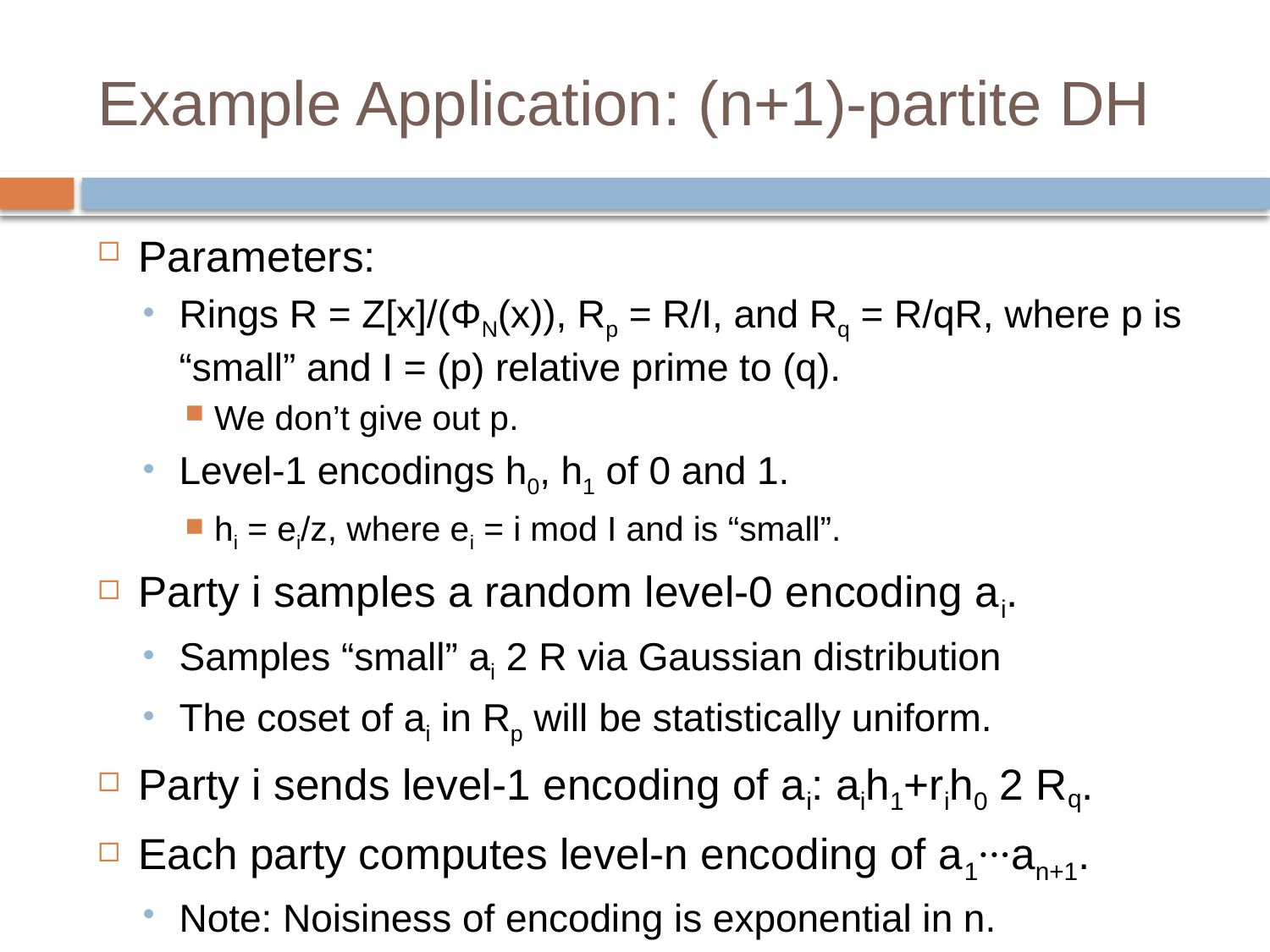

# Example Application: (n+1)-partite DH
Parameters:
Rings R = Z[x]/(ΦN(x)), Rp = R/I, and Rq = R/qR, where p is “small” and I = (p) relative prime to (q).
We don’t give out p.
Level-1 encodings h0, h1 of 0 and 1.
hi = ei/z, where ei = i mod I and is “small”.
Party i samples a random level-0 encoding ai.
Samples “small” ai 2 R via Gaussian distribution
The coset of ai in Rp will be statistically uniform.
Party i sends level-1 encoding of ai: aih1+rih0 2 Rq.
Each party computes level-n encoding of a1∙∙∙an+1.
Note: Noisiness of encoding is exponential in n.